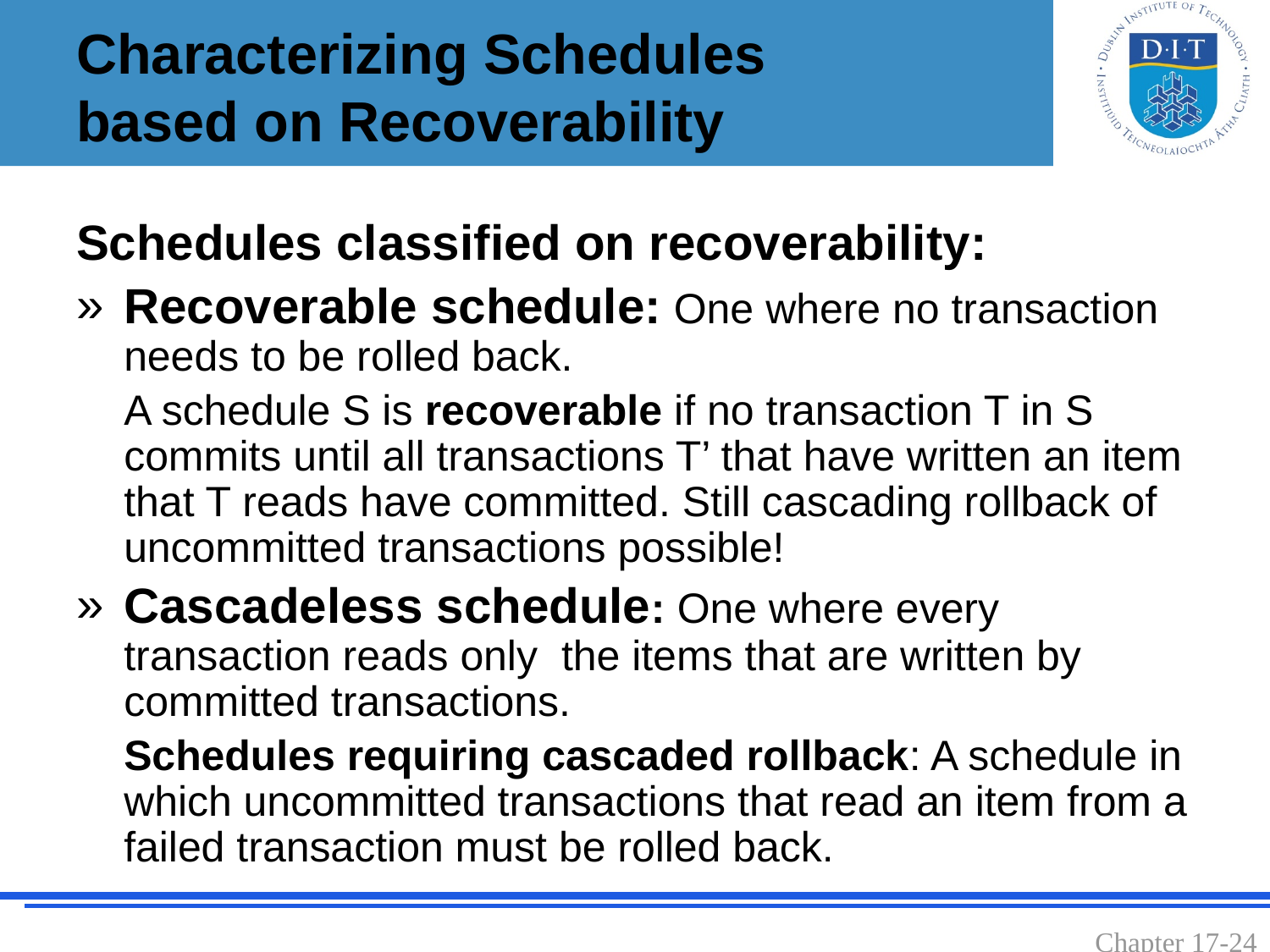

# Characterizing Schedules based on Recoverability
Schedules classified on recoverability:
Recoverable schedule: One where no transaction needs to be rolled back.
 	A schedule S is recoverable if no transaction T in S commits until all transactions T’ that have written an item that T reads have committed. Still cascading rollback of uncommitted transactions possible!
Cascadeless schedule: One where every transaction reads only  the items that are written by committed transactions.
	Schedules requiring cascaded rollback: A schedule in which uncommitted transactions that read an item from a failed transaction must be rolled back.
Chapter 17-24